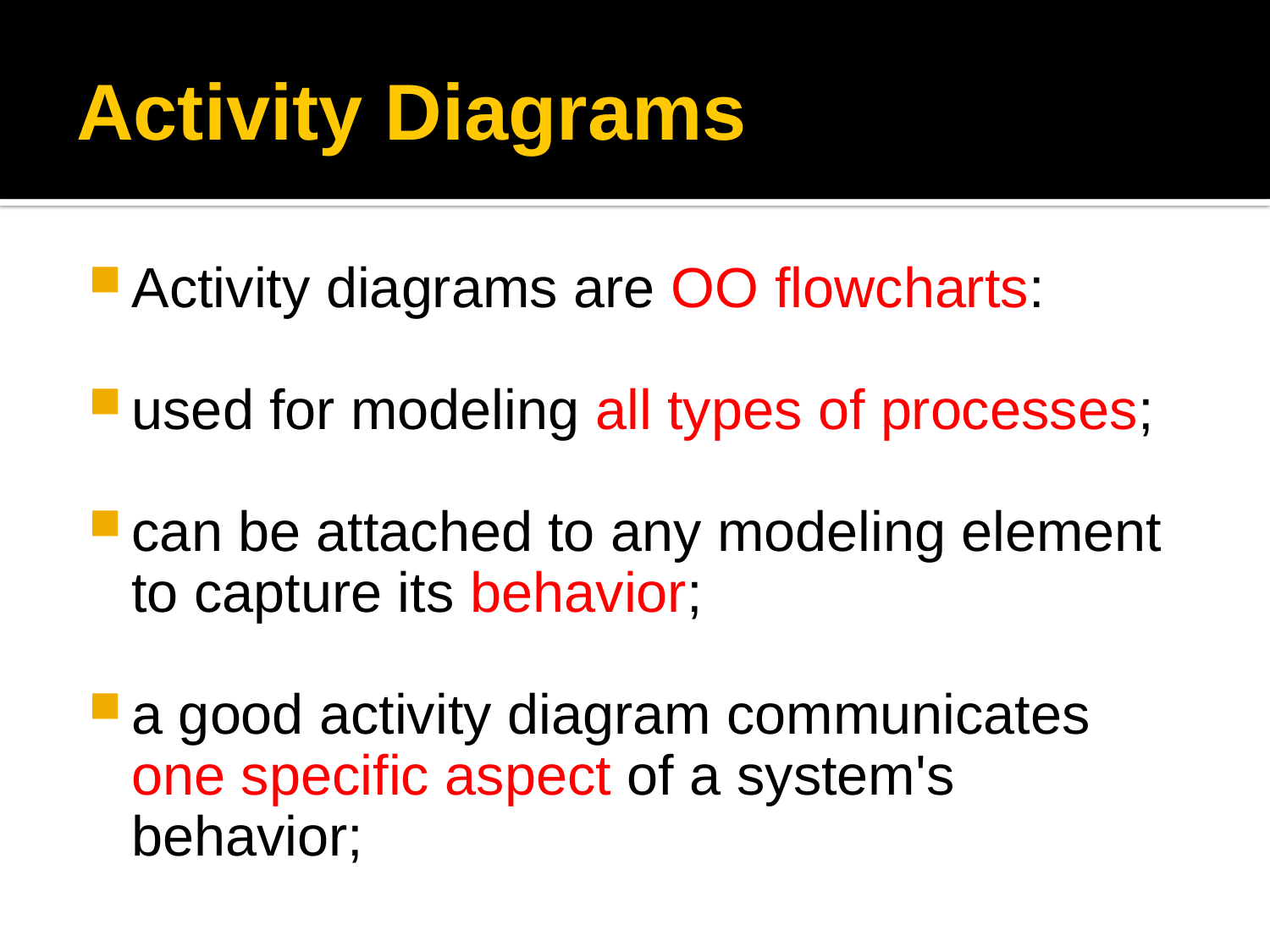

Activity Diagrams
Activity diagrams are OO flowcharts:

used for modeling all types of processes;

can be attached to any modeling element to capture its behavior;

a good activity diagram communicates one specific aspect of a system's behavior;